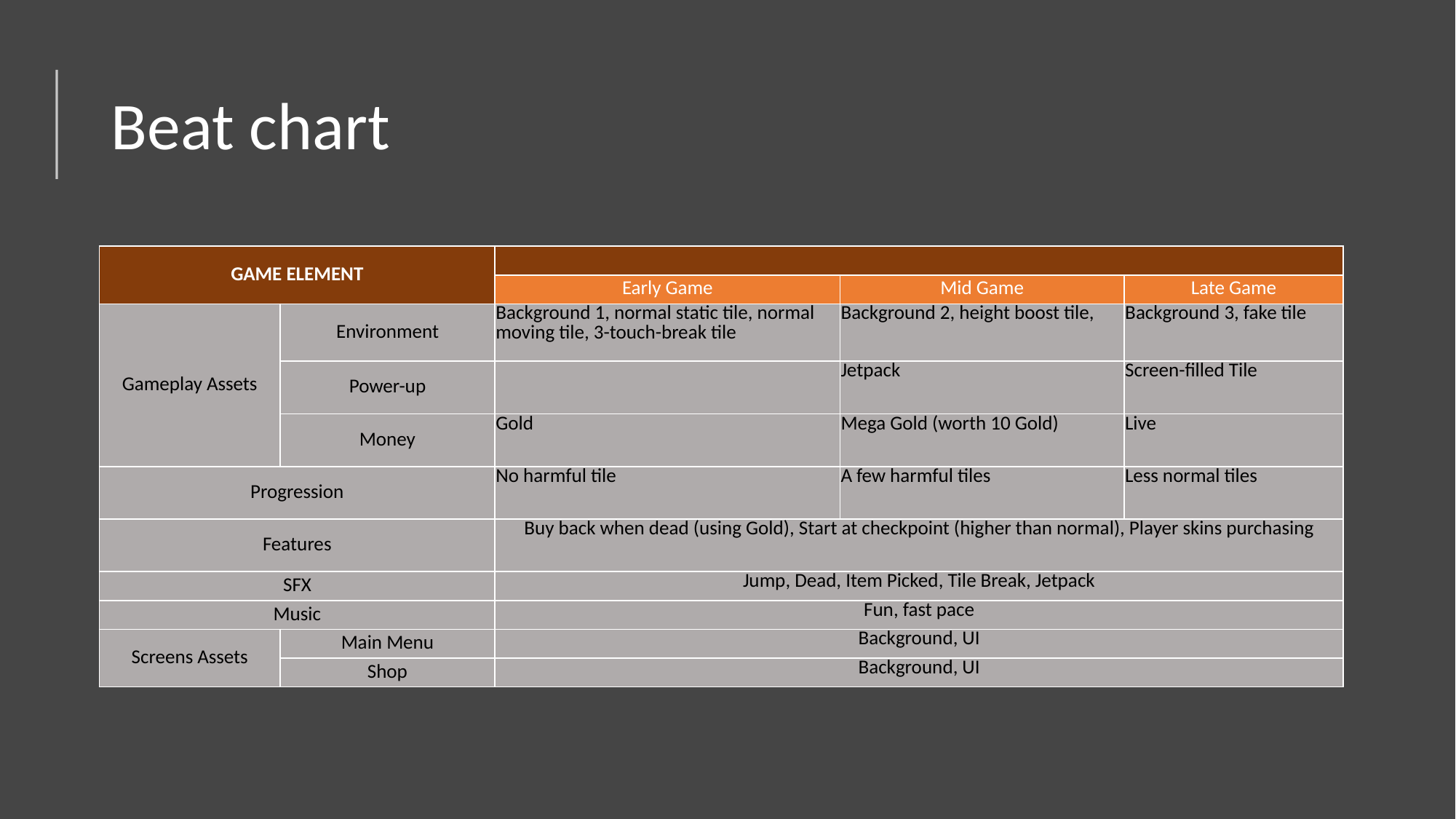

# Beat chart
| GAME ELEMENT |  |  |  |  |
| --- | --- | --- | --- | --- |
|  |  | Early Game | Mid Game | Late Game |
| Gameplay Assets | Environment | Background 1, normal static tile, normal moving tile, 3-touch-break tile | Background 2, height boost tile, | Background 3, fake tile |
|  | Power-up |  | Jetpack | Screen-filled Tile |
|  | Money | Gold | Mega Gold (worth 10 Gold) | Live |
| Progression |  | No harmful tile | A few harmful tiles | Less normal tiles |
| Features |  | Buy back when dead (using Gold), Start at checkpoint (higher than normal), Player skins purchasing |  |  |
| SFX |  | Jump, Dead, Item Picked, Tile Break, Jetpack |  |  |
| Music |  | Fun, fast pace |  |  |
| Screens Assets | Main Menu | Background, UI |  |  |
|  | Shop | Background, UI |  |  |